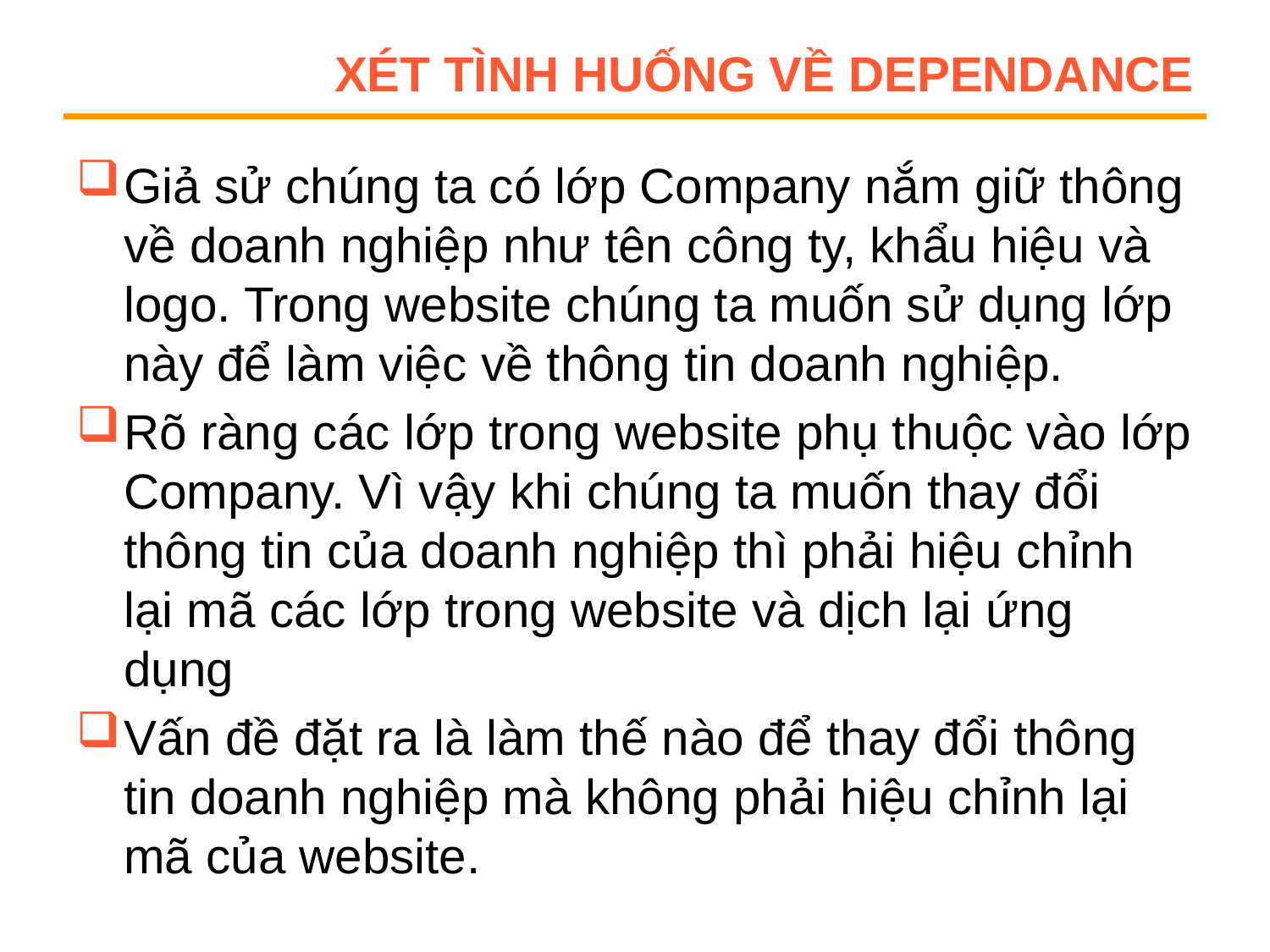

# Xét tình huống về Dependance
Giả sử chúng ta có lớp Company nắm giữ thông về doanh nghiệp như tên công ty, khẩu hiệu và logo. Trong website chúng ta muốn sử dụng lớp này để làm việc về thông tin doanh nghiệp.
Rõ ràng các lớp trong website phụ thuộc vào lớp Company. Vì vậy khi chúng ta muốn thay đổi thông tin của doanh nghiệp thì phải hiệu chỉnh lại mã các lớp trong website và dịch lại ứng dụng
Vấn đề đặt ra là làm thế nào để thay đổi thông tin doanh nghiệp mà không phải hiệu chỉnh lại mã của website.